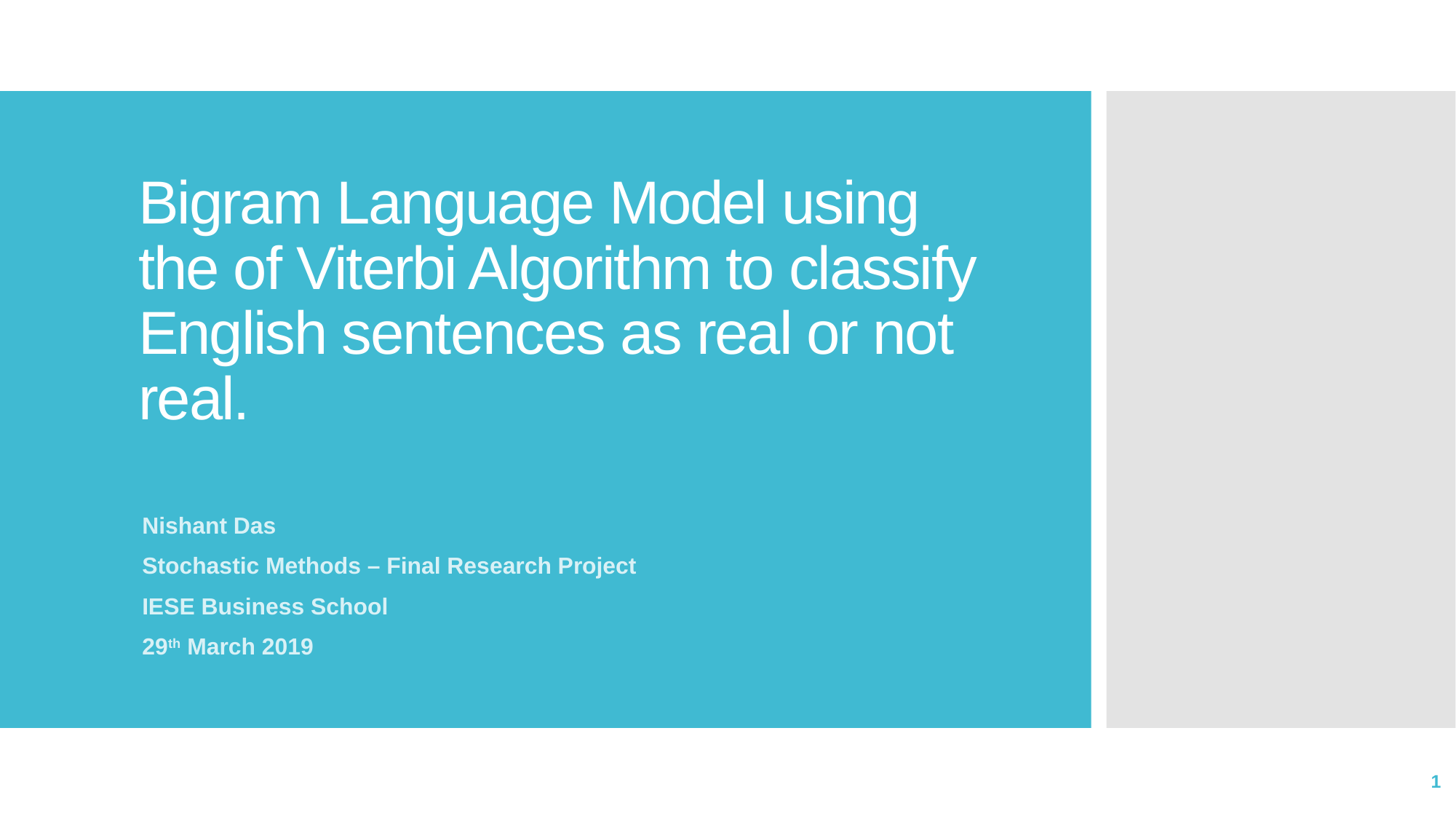

# Bigram Language Model using the of Viterbi Algorithm to classify English sentences as real or not real.
Nishant Das
Stochastic Methods – Final Research Project
IESE Business School
29th March 2019
1